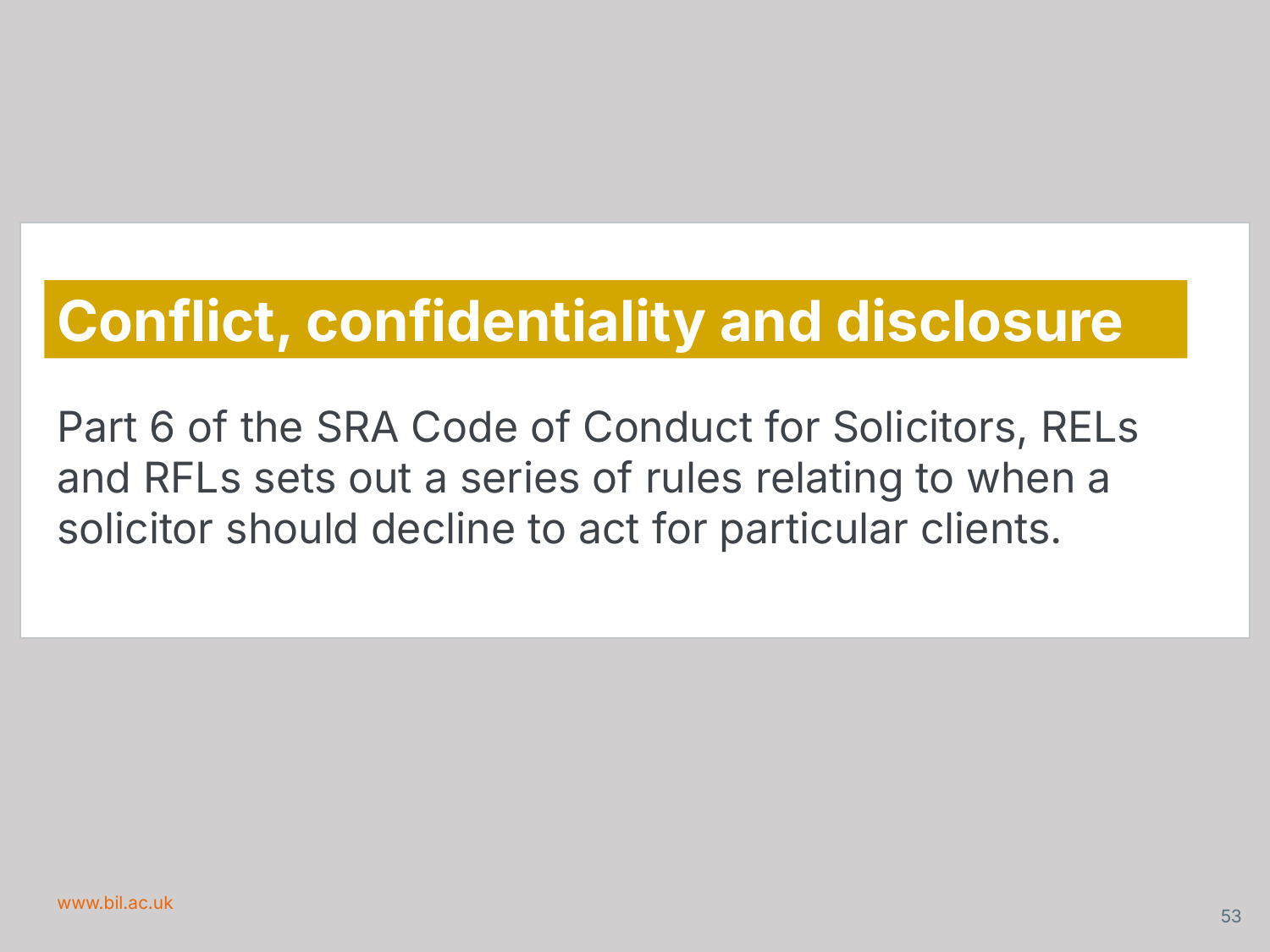

# Conflict, confidentiality and disclosure
Part 6 of the SRA Code of Conduct for Solicitors, RELs and RFLs sets out a series of rules relating to when a solicitor should decline to act for particular clients.
www.bil.ac.uk
53